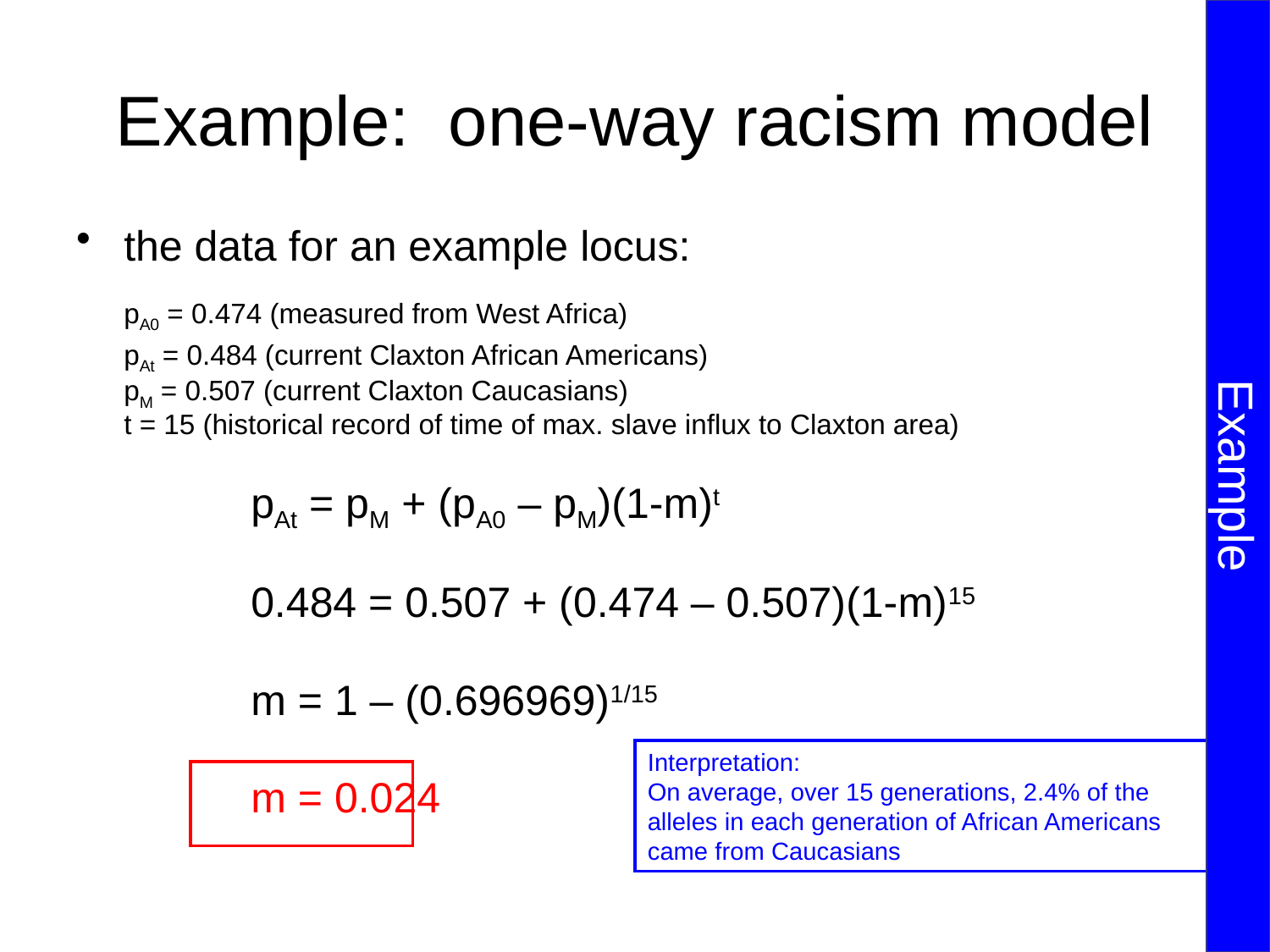

Example
# Example:  one-way racism model
the data for an example locus:
	pA0 = 0.474 (measured from West Africa)
	pAt = 0.484 (current Claxton African Americans)
	pM = 0.507 (current Claxton Caucasians)
	t = 15 (historical record of time of max. slave influx to Claxton area)

		pAt = pM + (pA0 – pM)(1-m)t

		0.484 = 0.507 + (0.474 – 0.507)(1-m)15

		m = 1 – (0.696969)1/15

		m = 0.024
Interpretation:
On average, over 15 generations, 2.4% of the alleles in each generation of African Americans came from Caucasians